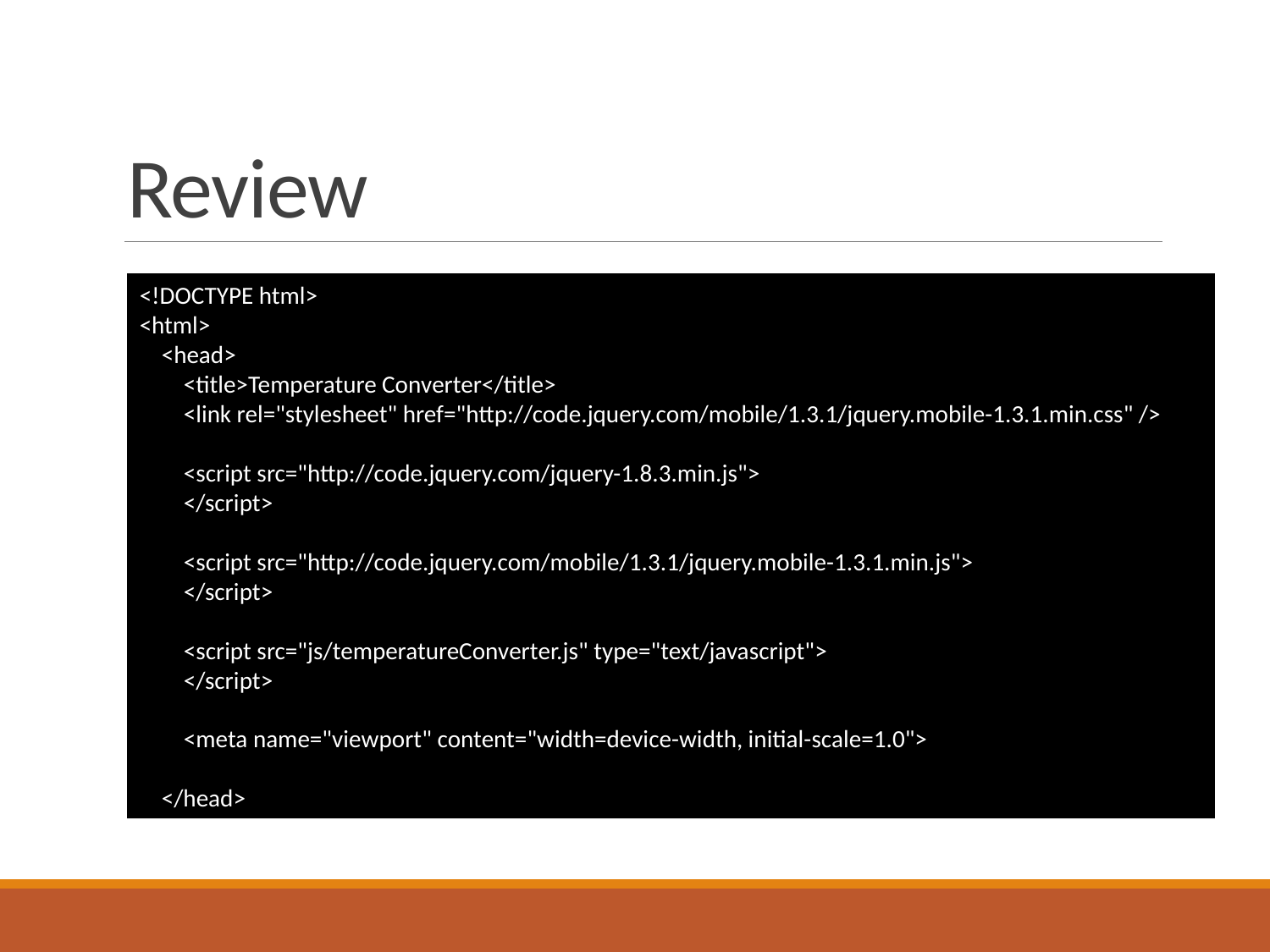

# Review

<!DOCTYPE html>
<html>
    <head>
        <title>Temperature Converter</title>
        <link rel="stylesheet" href="http://code.jquery.com/mobile/1.3.1/jquery.mobile-1.3.1.min.css" />

        <script src="http://code.jquery.com/jquery-1.8.3.min.js">
        </script>

        <script src="http://code.jquery.com/mobile/1.3.1/jquery.mobile-1.3.1.min.js">
        </script>

        <script src="js/temperatureConverter.js" type="text/javascript">
        </script>

        <meta name="viewport" content="width=device-width, initial-scale=1.0">

    </head>